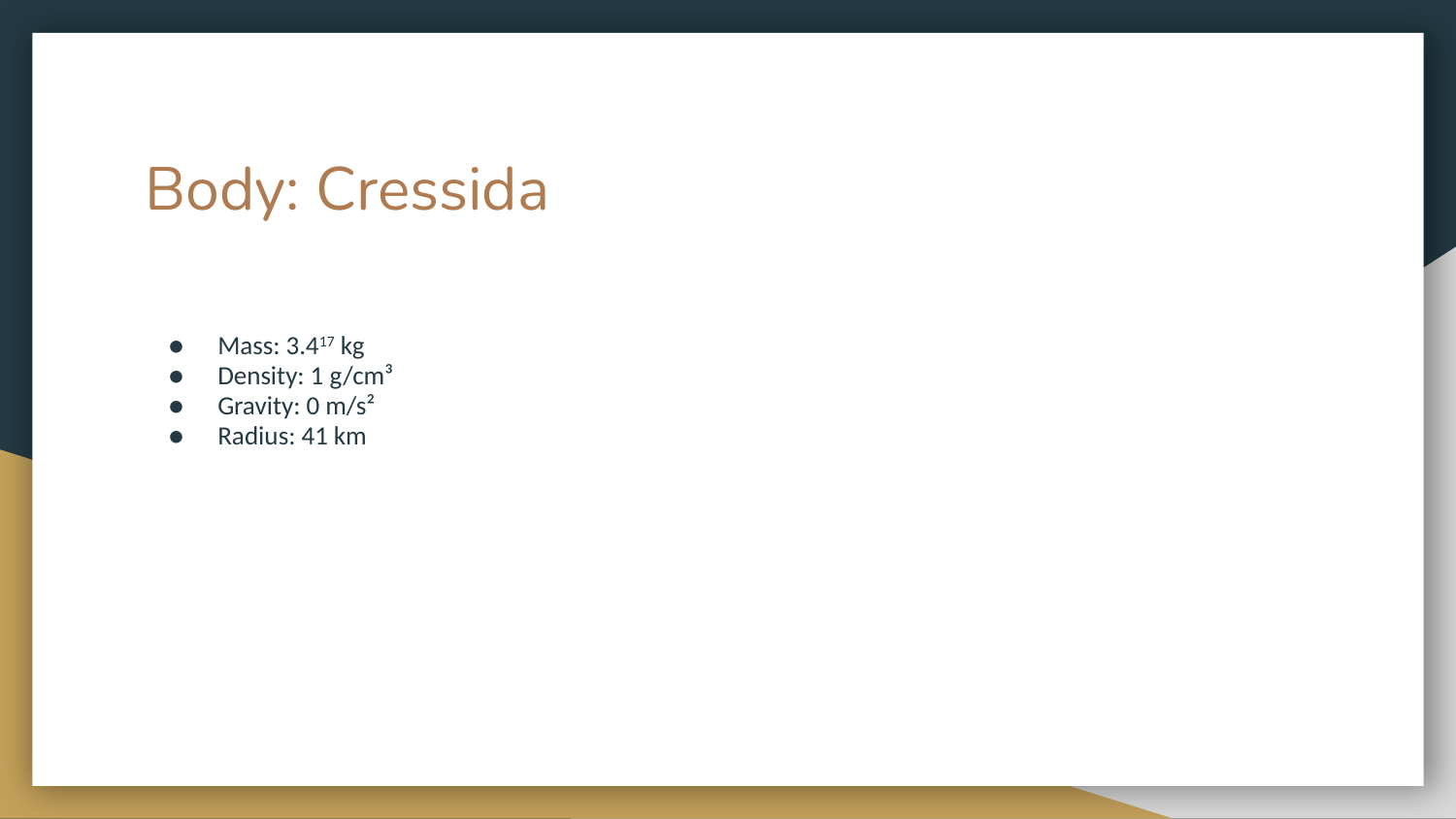

# Body: Cressida
Mass: 3.417 kg
Density: 1 g/cm³
Gravity: 0 m/s²
Radius: 41 km